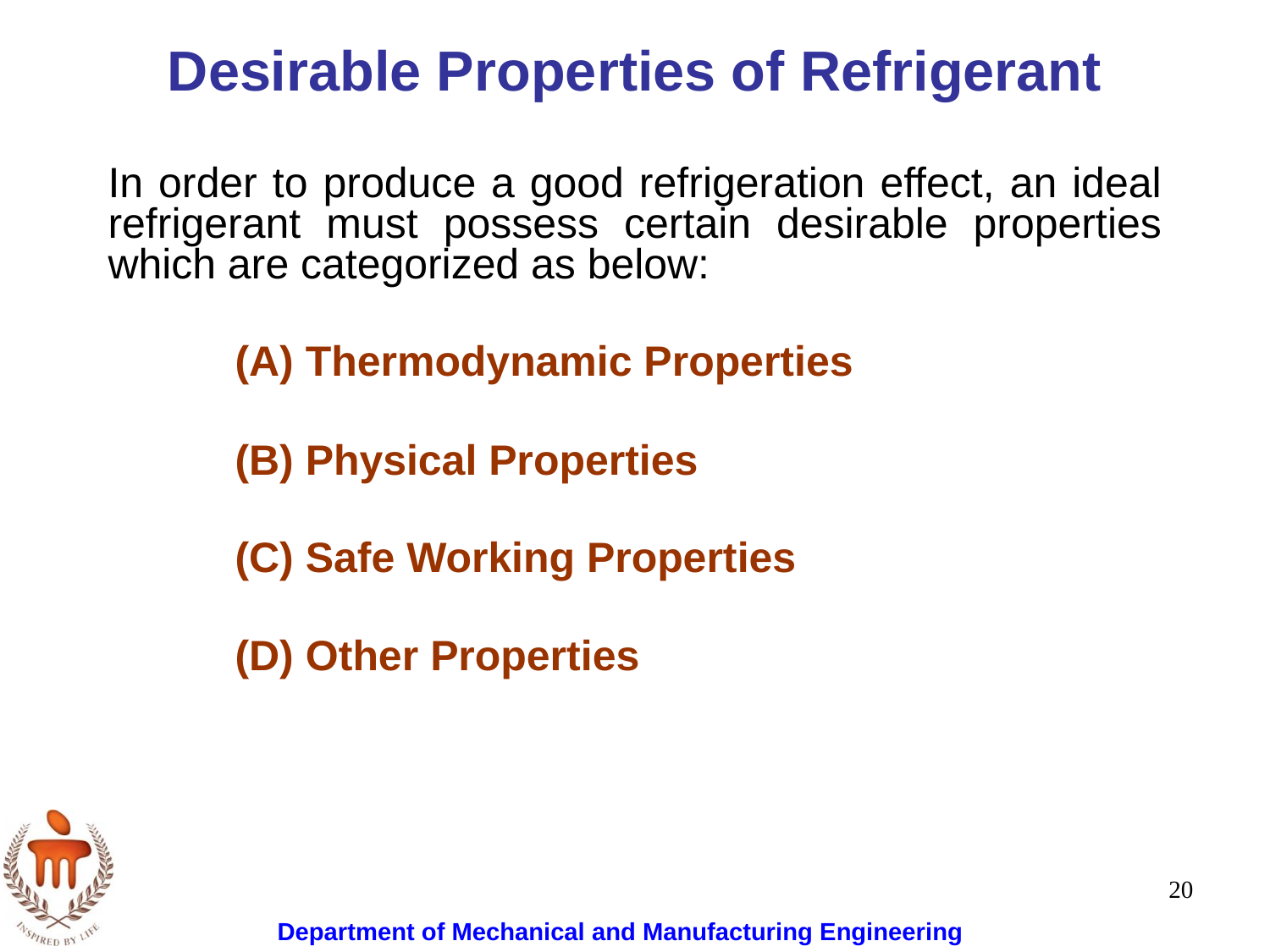

# Desirable Properties of Refrigerant
In order to produce a good refrigeration effect, an ideal refrigerant must possess certain desirable properties which are categorized as below:

	(A) Thermodynamic Properties

	(B) Physical Properties

	(C) Safe Working Properties

	(D) Other Properties

20
Department of Mechanical and Manufacturing Engineering